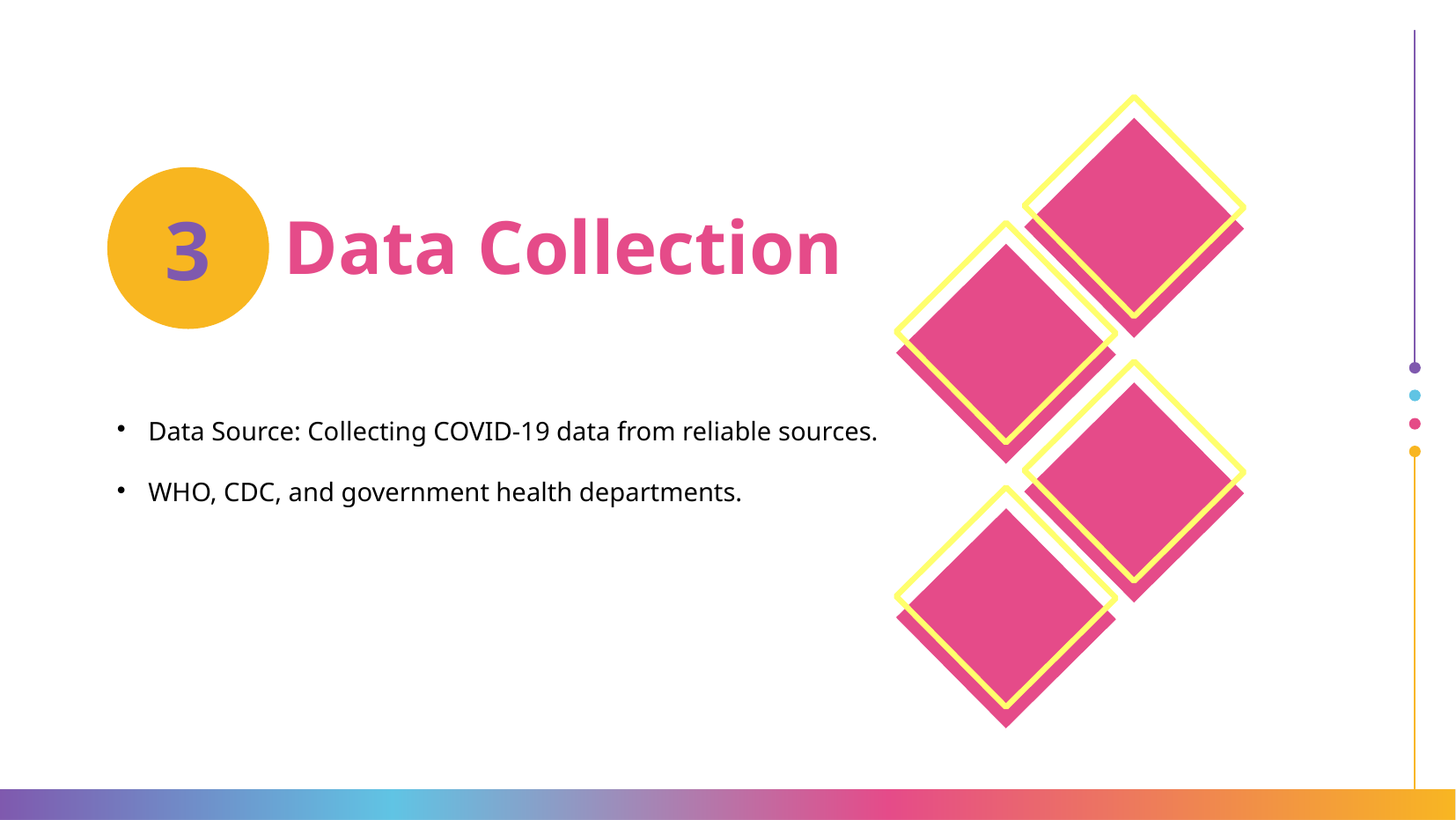

# Data Collection
3
Data Source: Collecting COVID-19 data from reliable sources.
WHO, CDC, and government health departments.